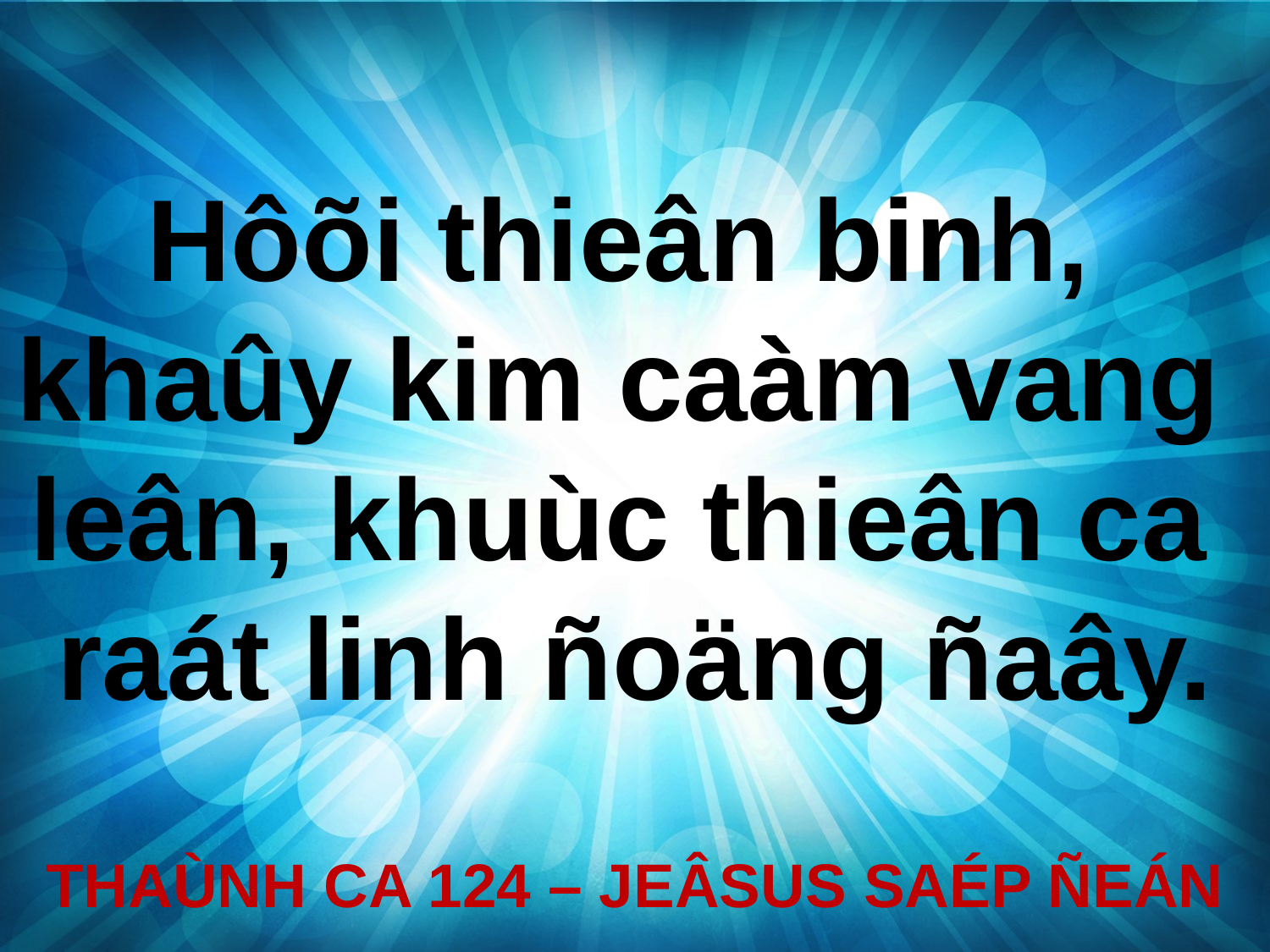

Hôõi thieân binh,
khaûy kim caàm vang
leân, khuùc thieân ca
raát linh ñoäng ñaây.
THAÙNH CA 124 – JEÂSUS SAÉP ÑEÁN